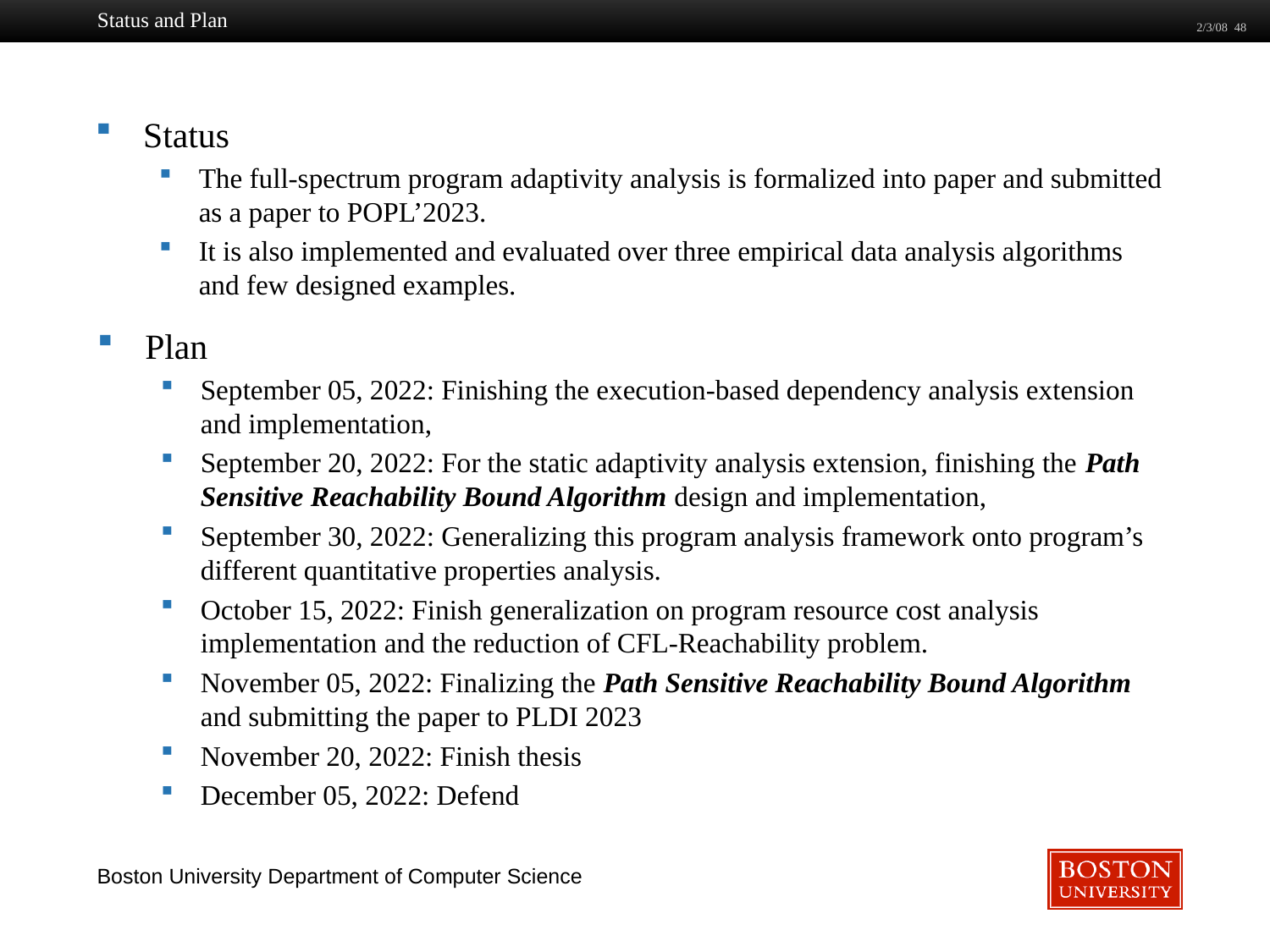

Status and Plan
2/3/08  48
Status
The full-spectrum program adaptivity analysis is formalized into paper and submitted as a paper to POPL’2023.
It is also implemented and evaluated over three empirical data analysis algorithms and few designed examples.
Plan
September 05, 2022: Finishing the execution-based dependency analysis extension and implementation,
September 20, 2022: For the static adaptivity analysis extension, finishing the Path Sensitive Reachability Bound Algorithm design and implementation,
September 30, 2022: Generalizing this program analysis framework onto program’s different quantitative properties analysis.
October 15, 2022: Finish generalization on program resource cost analysis implementation and the reduction of CFL-Reachability problem.
November 05, 2022: Finalizing the Path Sensitive Reachability Bound Algorithm and submitting the paper to PLDI 2023
November 20, 2022: Finish thesis
December 05, 2022: Defend